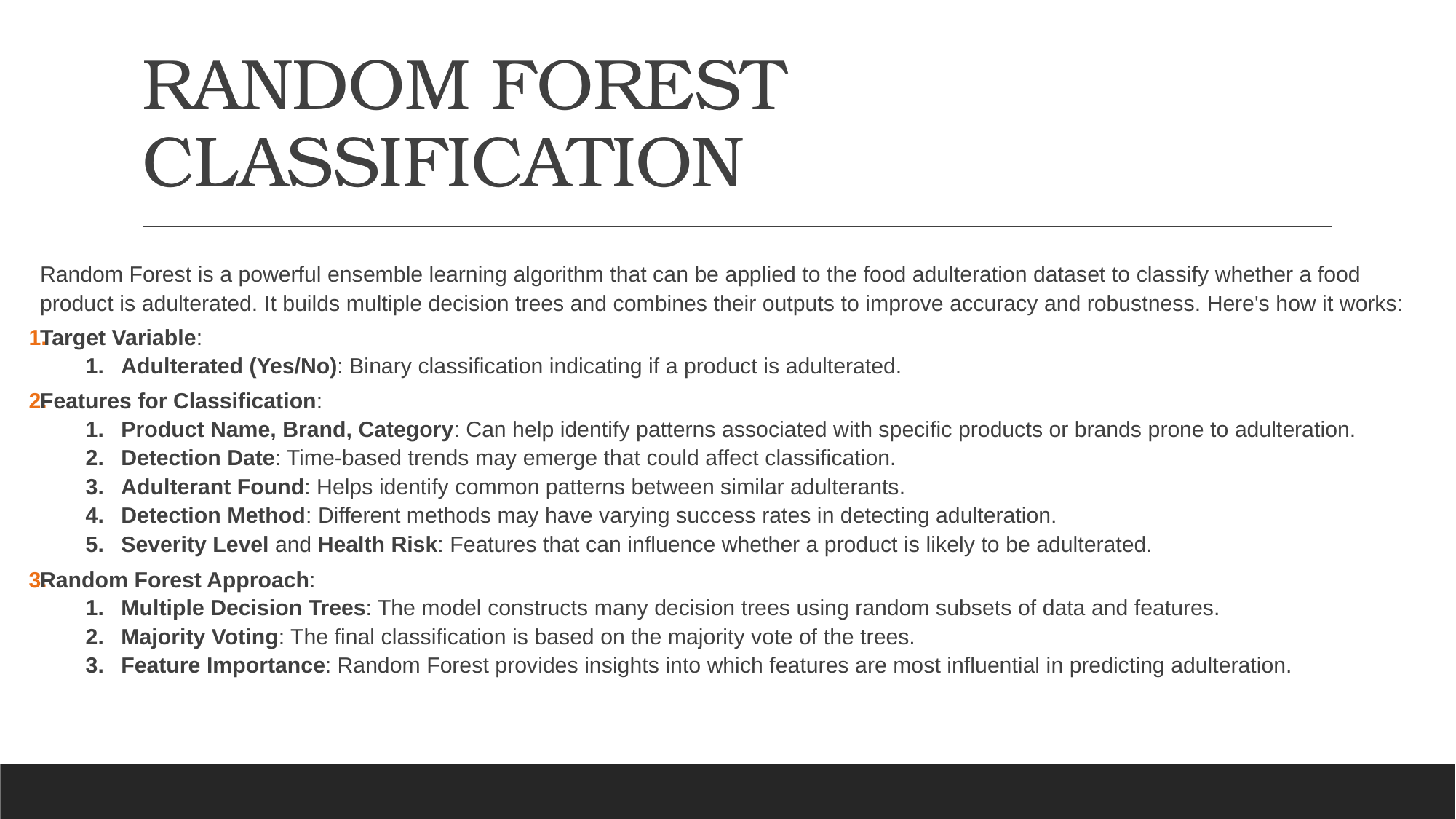

# RANDOM FOREST CLASSIFICATION
Random Forest is a powerful ensemble learning algorithm that can be applied to the food adulteration dataset to classify whether a food product is adulterated. It builds multiple decision trees and combines their outputs to improve accuracy and robustness. Here's how it works:
Target Variable:
Adulterated (Yes/No): Binary classification indicating if a product is adulterated.
Features for Classification:
Product Name, Brand, Category: Can help identify patterns associated with specific products or brands prone to adulteration.
Detection Date: Time-based trends may emerge that could affect classification.
Adulterant Found: Helps identify common patterns between similar adulterants.
Detection Method: Different methods may have varying success rates in detecting adulteration.
Severity Level and Health Risk: Features that can influence whether a product is likely to be adulterated.
Random Forest Approach:
Multiple Decision Trees: The model constructs many decision trees using random subsets of data and features.
Majority Voting: The final classification is based on the majority vote of the trees.
Feature Importance: Random Forest provides insights into which features are most influential in predicting adulteration.